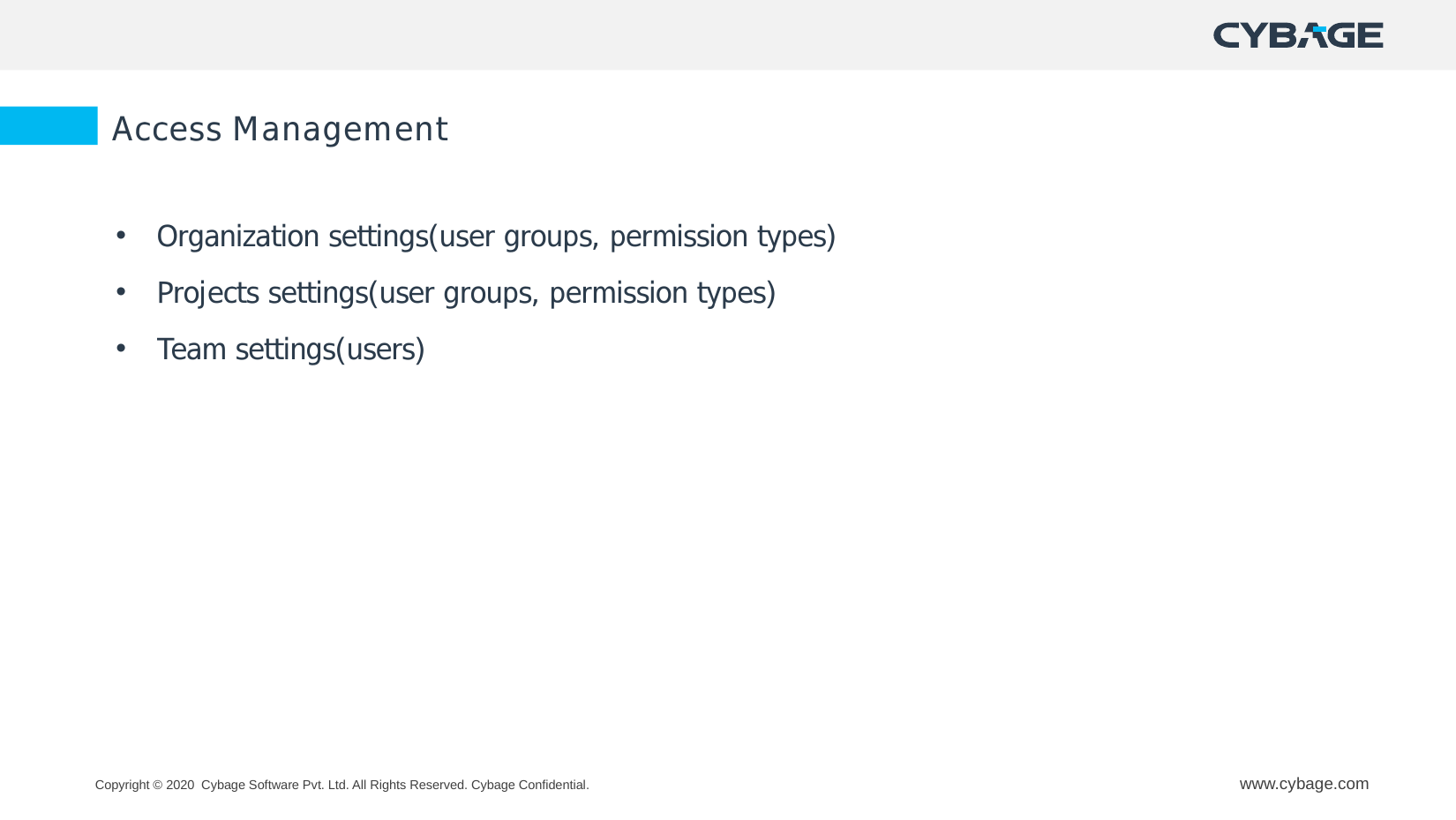

Access Management

Organization settings(user groups, permission types)
Projects settings(user groups, permission types)
Team settings(users)